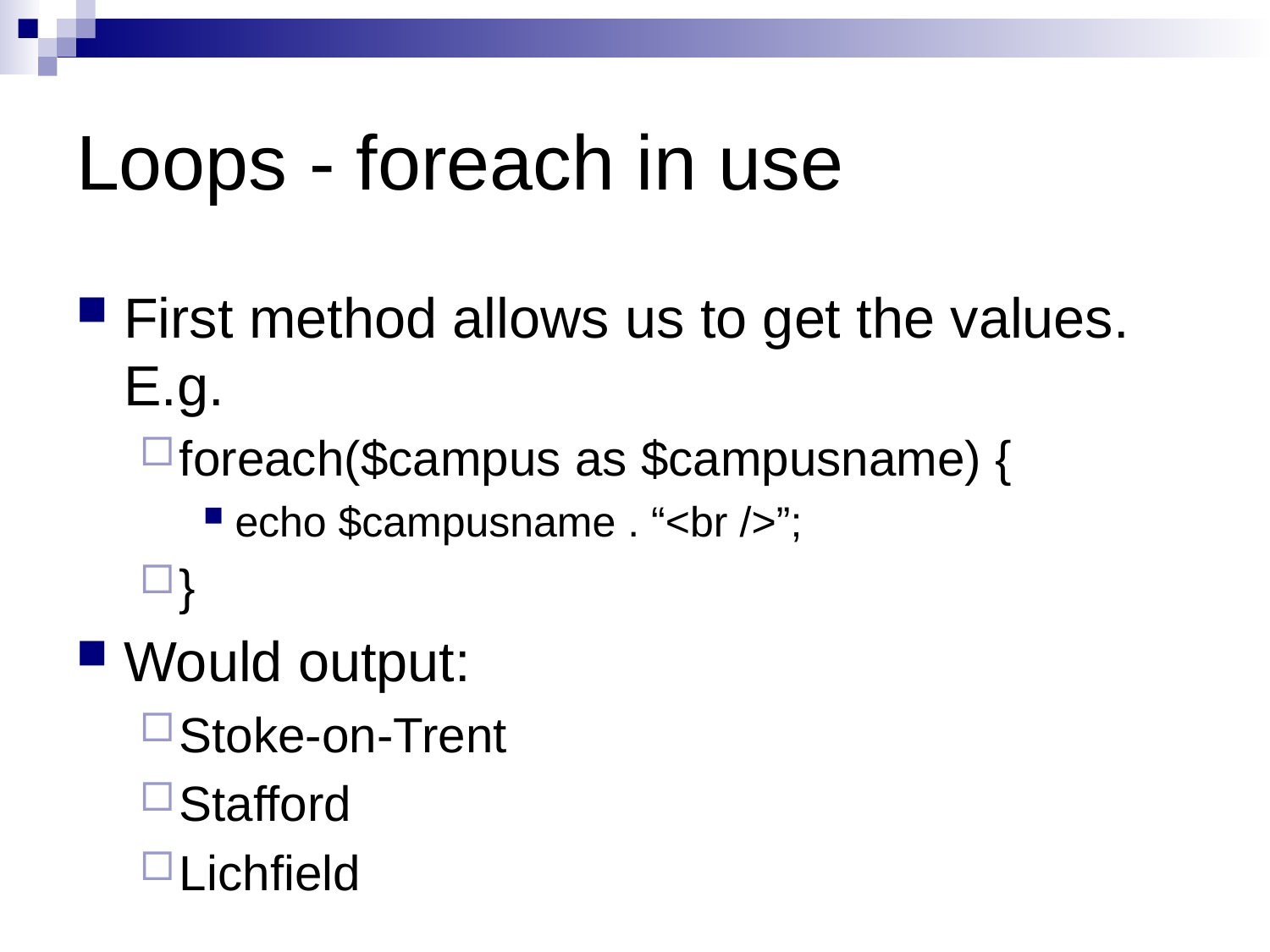

# Loops - foreach in use
First method allows us to get the values. E.g.
foreach($campus as $campusname) {
echo $campusname . “<br />”;
}
Would output:
Stoke-on-Trent
Stafford
Lichfield